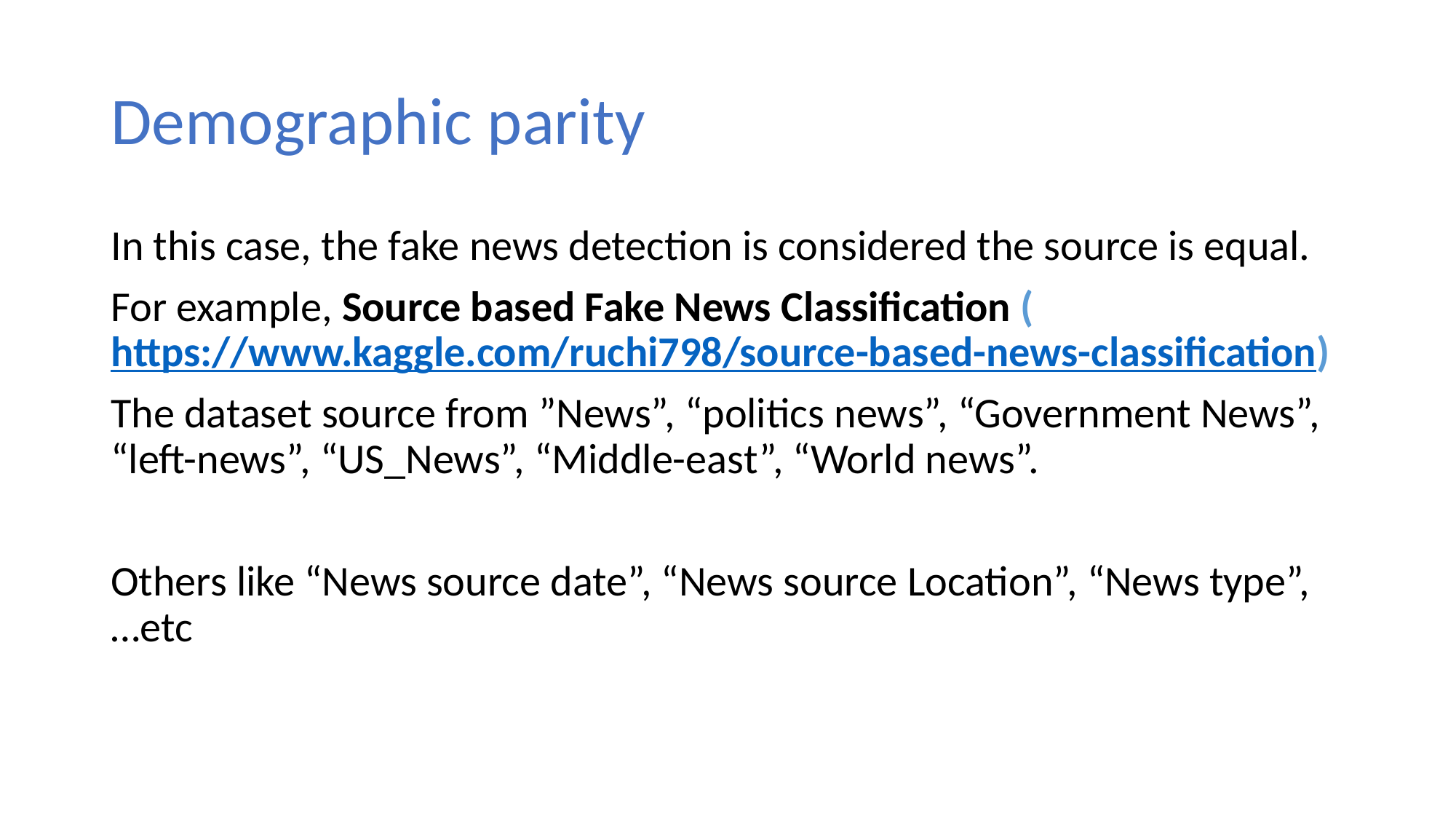

# Demographic parity
In this case, the fake news detection is considered the source is equal.
For example, Source based Fake News Classification (https://www.kaggle.com/ruchi798/source-based-news-classification)
The dataset source from ”News”, “politics news”, “Government News”, “left-news”, “US_News”, “Middle-east”, “World news”.

Others like “News source date”, “News source Location”, “News type”, …etc